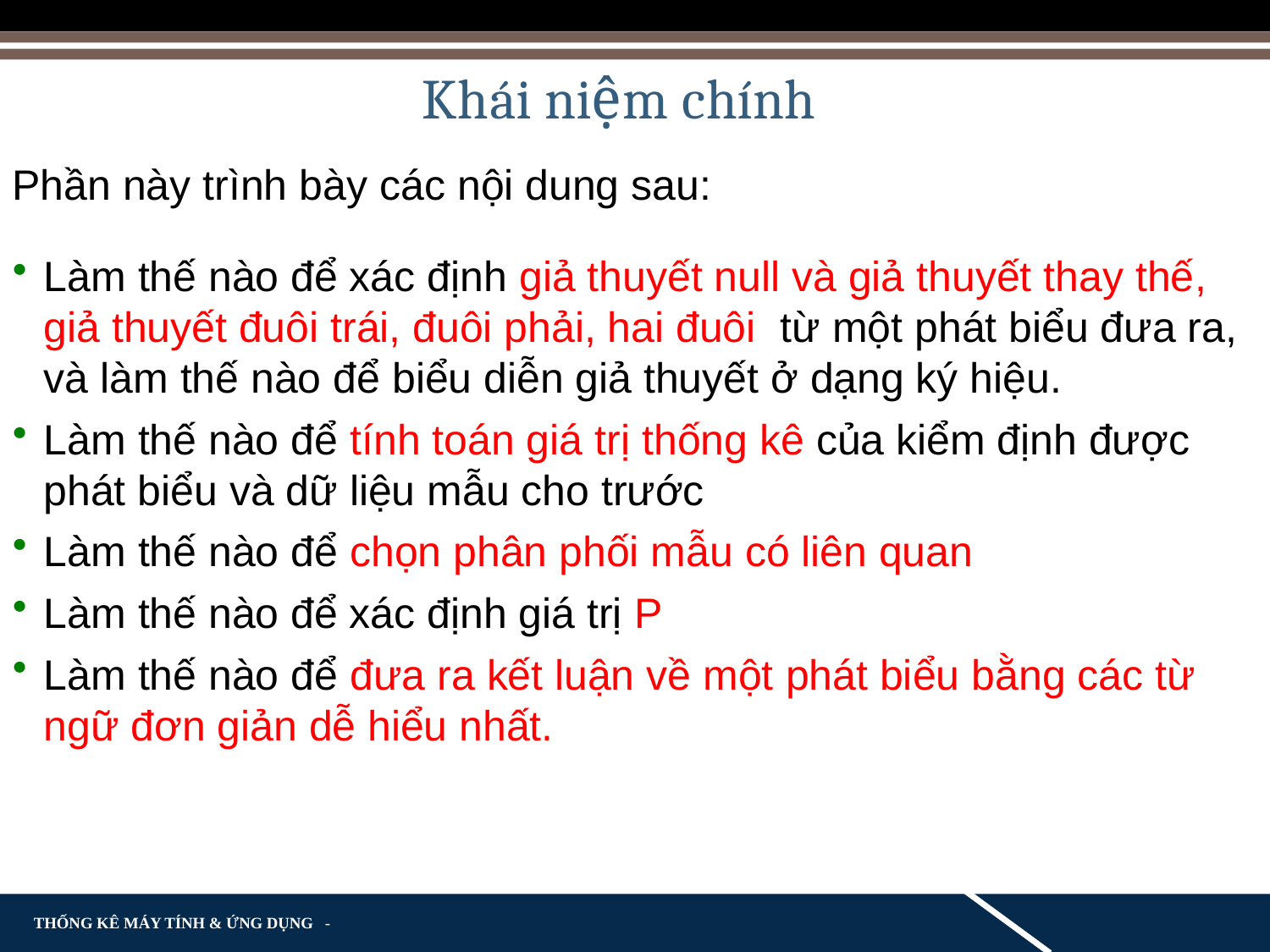

Khái niệm chính
Phần này trình bày các nội dung sau:
Làm thế nào để xác định giả thuyết null và giả thuyết thay thế, giả thuyết đuôi trái, đuôi phải, hai đuôi  từ một phát biểu đưa ra, và làm thế nào để biểu diễn giả thuyết ở dạng ký hiệu.
Làm thế nào để tính toán giá trị thống kê của kiểm định được phát biểu và dữ liệu mẫu cho trước
Làm thế nào để chọn phân phối mẫu có liên quan
Làm thế nào để xác định giá trị P
Làm thế nào để đưa ra kết luận về một phát biểu bằng các từ ngữ đơn giản dễ hiểu nhất.